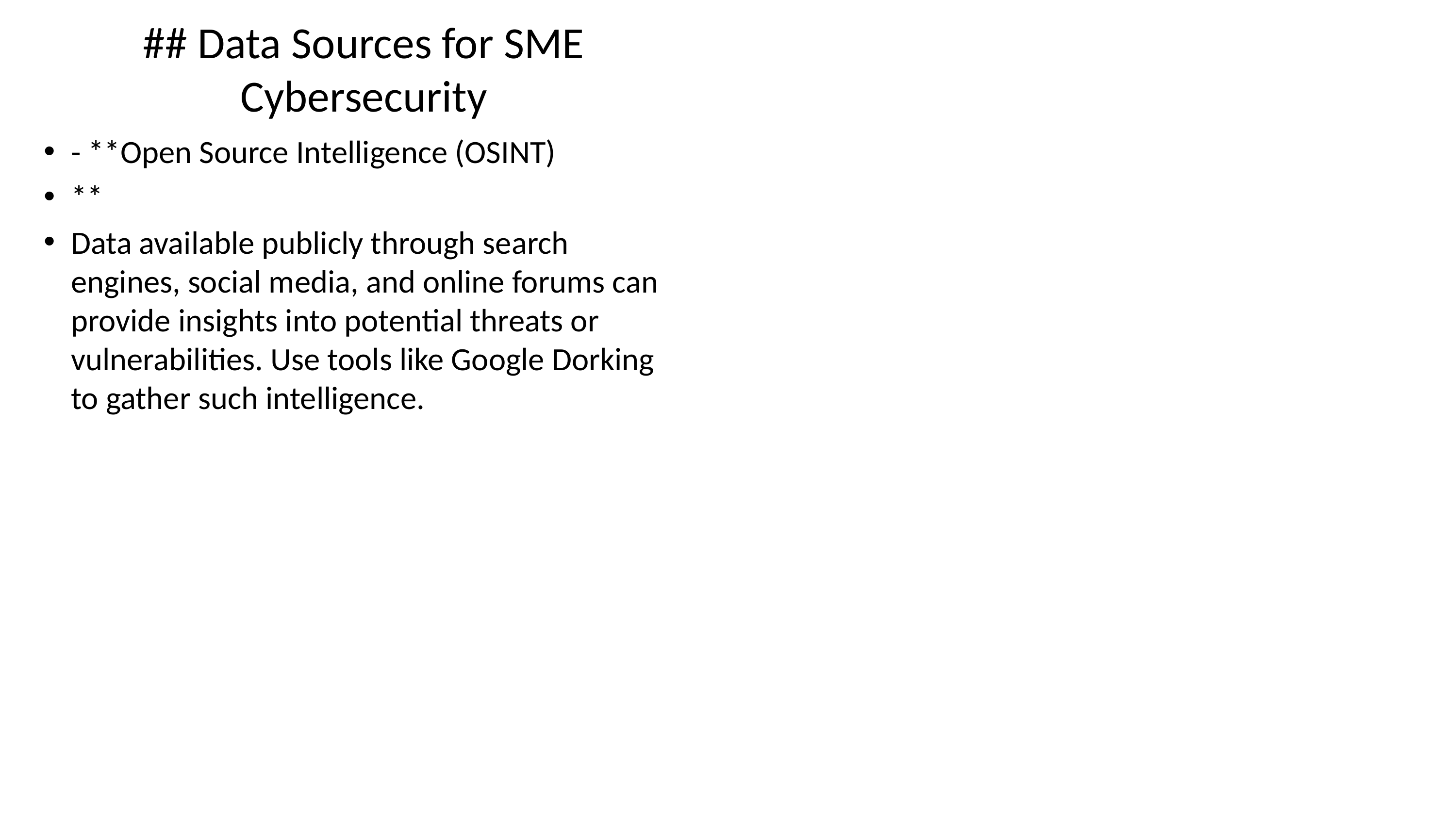

# ## Data Sources for SME Cybersecurity
- **Open Source Intelligence (OSINT)
**
Data available publicly through search engines, social media, and online forums can provide insights into potential threats or vulnerabilities. Use tools like Google Dorking to gather such intelligence.